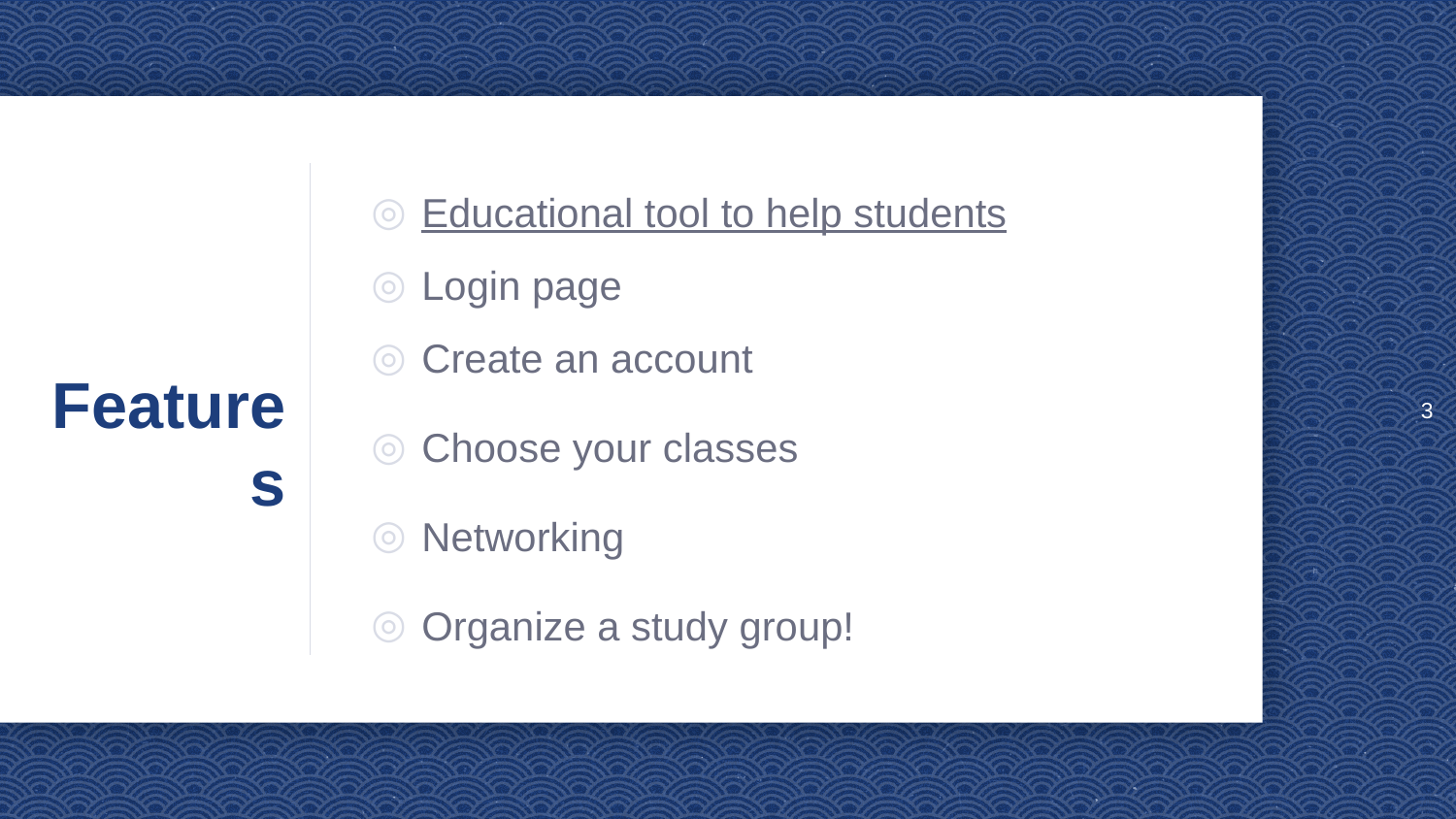

3
Educational tool to help students
Login page
Create an account
Choose your classes
Networking
Organize a study group!
# Features